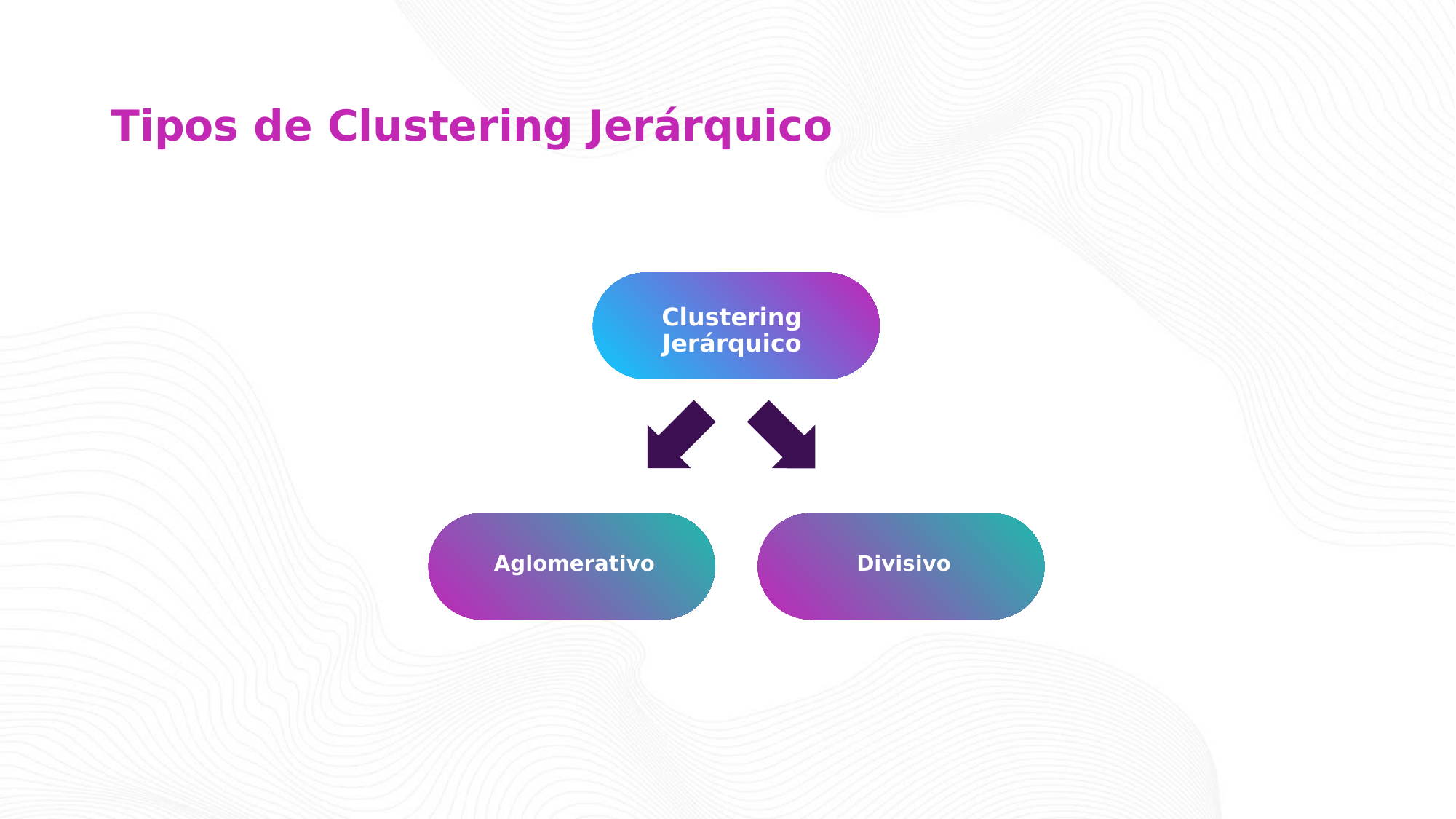

# Tipos de Clustering Jerárquico

Clustering Jerárquico

Aglomerativo
Divisivo